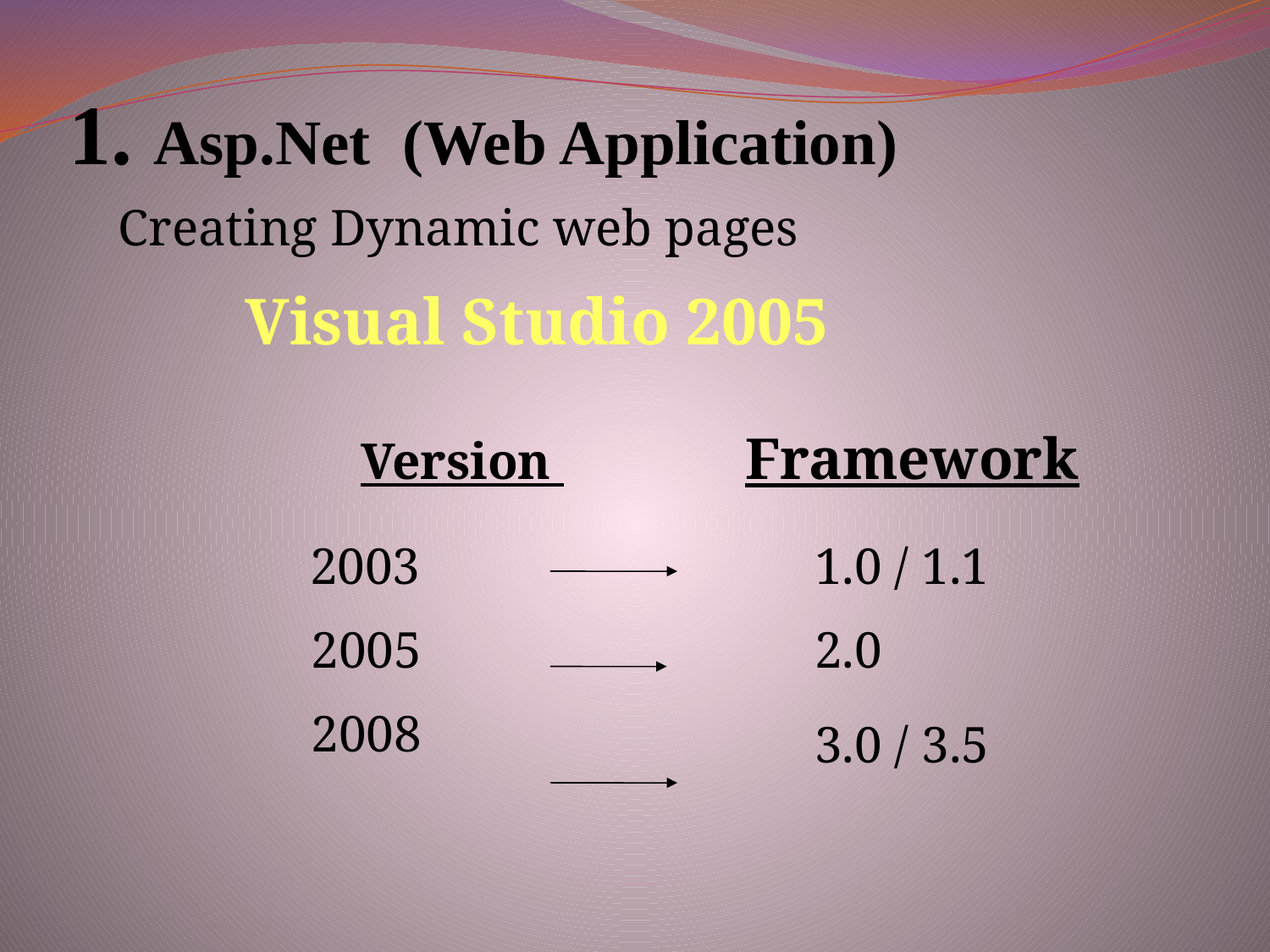

Asp.Net  (Web Application)
Creating Dynamic web pages
Visual Studio 2005
Version                       Framework
     2003
        2005
        2008
 1.0 / 1.1
 2.0
 3.0 / 3.5